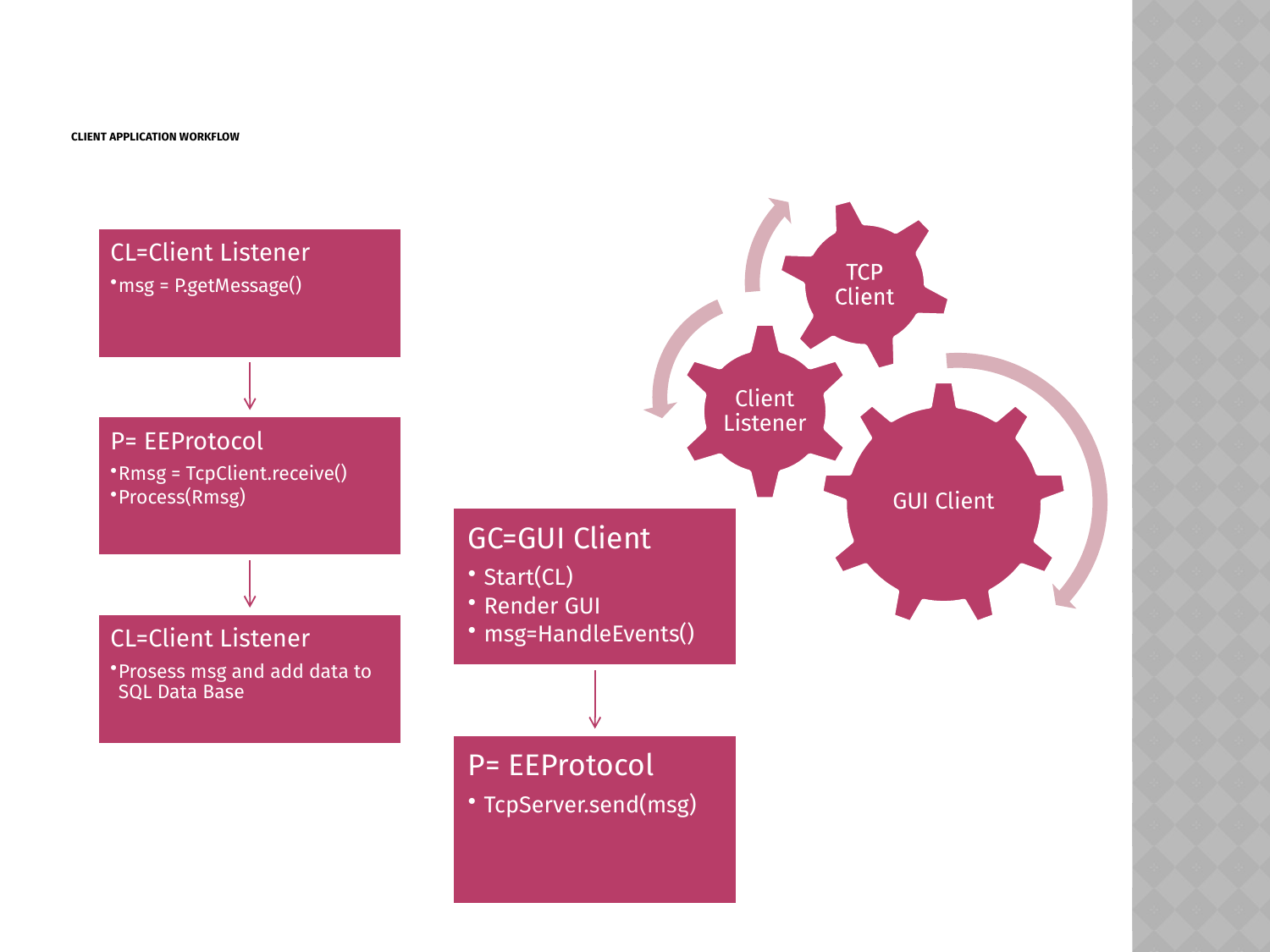

# Client Application Workflow
GUI Client
Client Listener
TCP Client

CL=Client Listener
msg = P.getMessage()

P= EEProtocol
Rmsg = TcpClient.receive()
Process(Rmsg)
CL=Client Listener
Prosess msg and add data to SQL Data Base

GC=GUI Client
Start(CL)
Render GUI
msg=HandleEvents()
P= EEProtocol
TcpServer.send(msg)